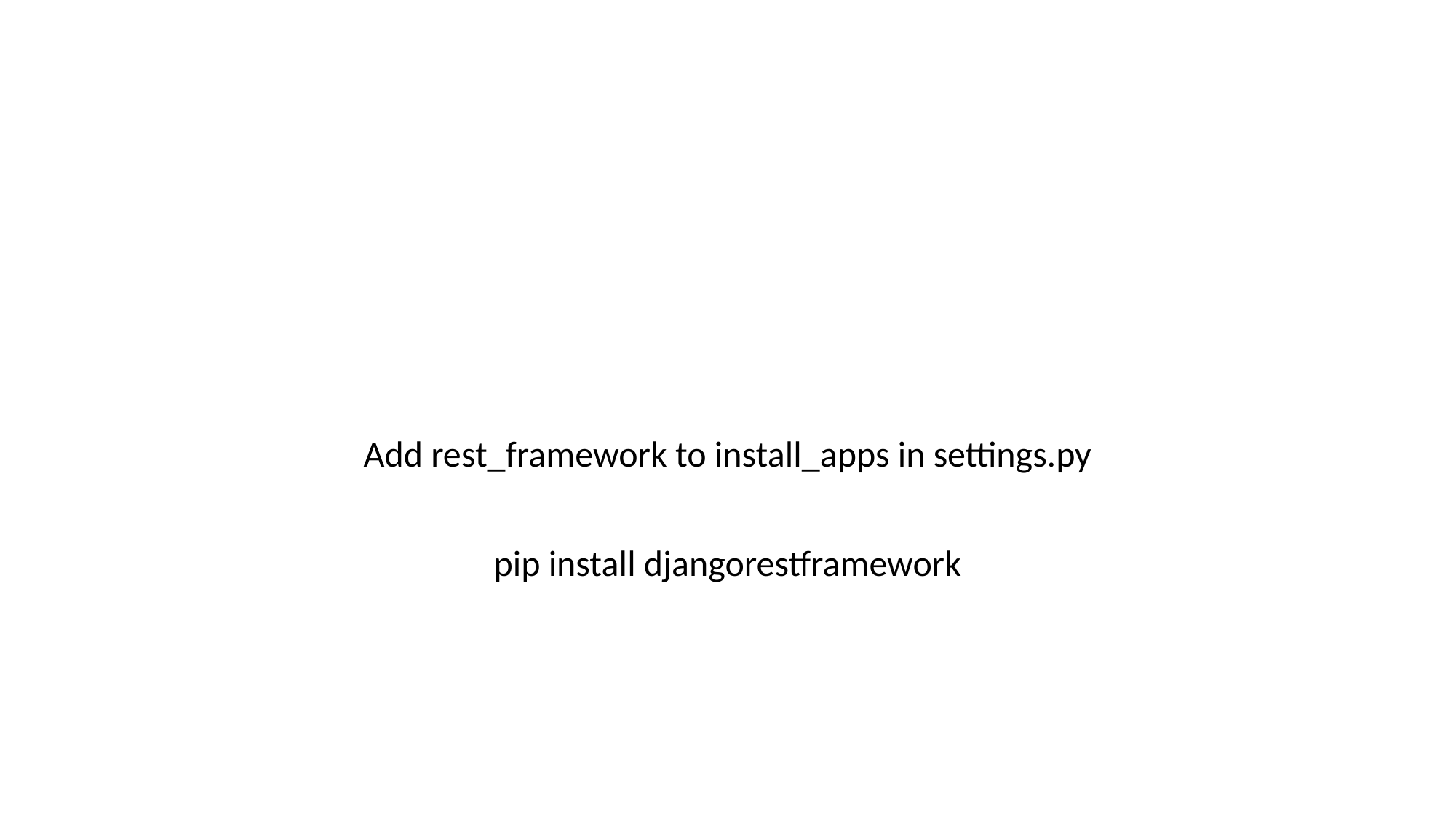

#
Add rest_framework to install_apps in settings.py

pip install djangorestframework